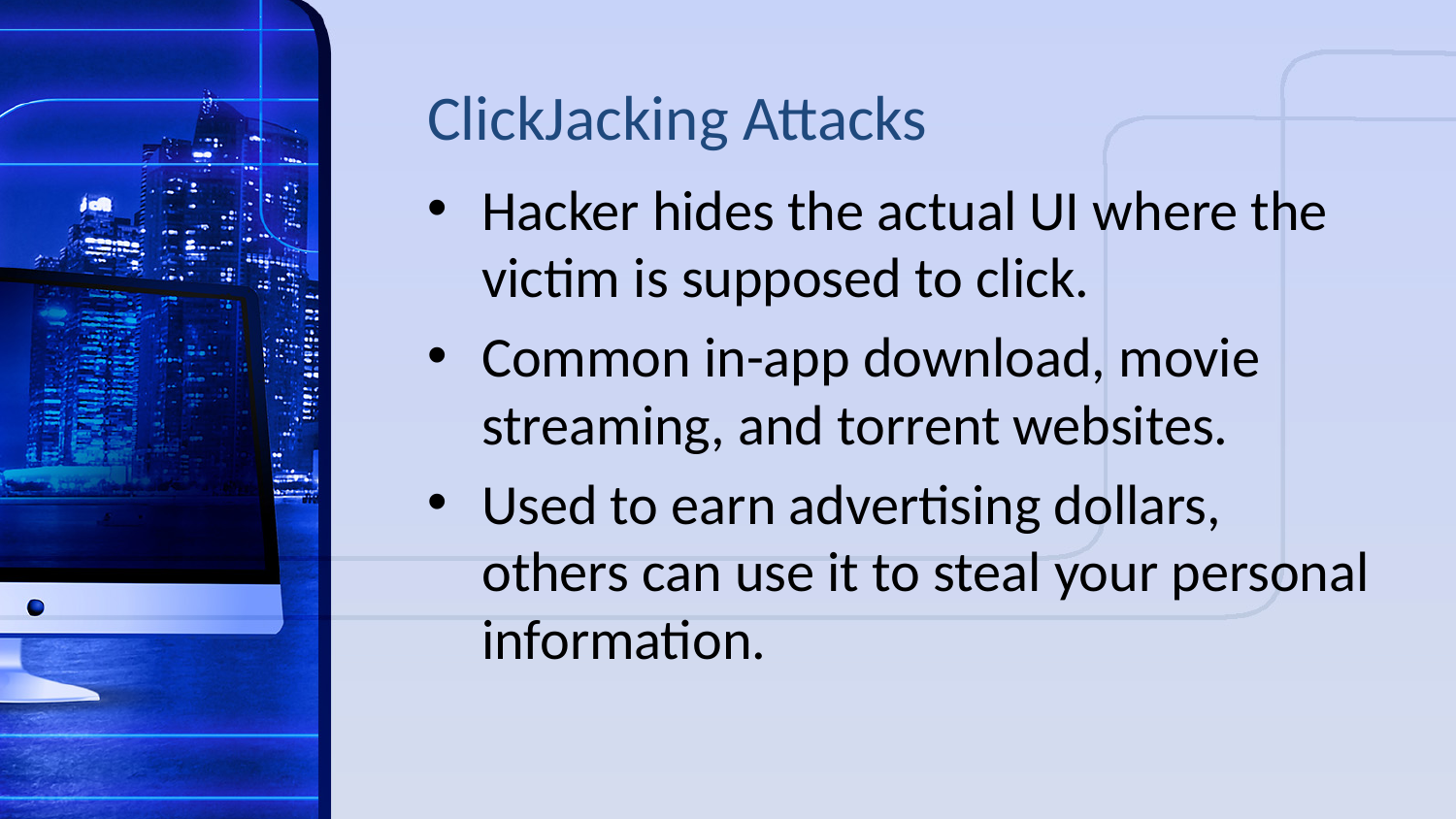

# ClickJacking Attacks
Hacker hides the actual UI where the victim is supposed to click.
Common in-app download, movie streaming, and torrent websites.
Used to earn advertising dollars, others can use it to steal your personal information.